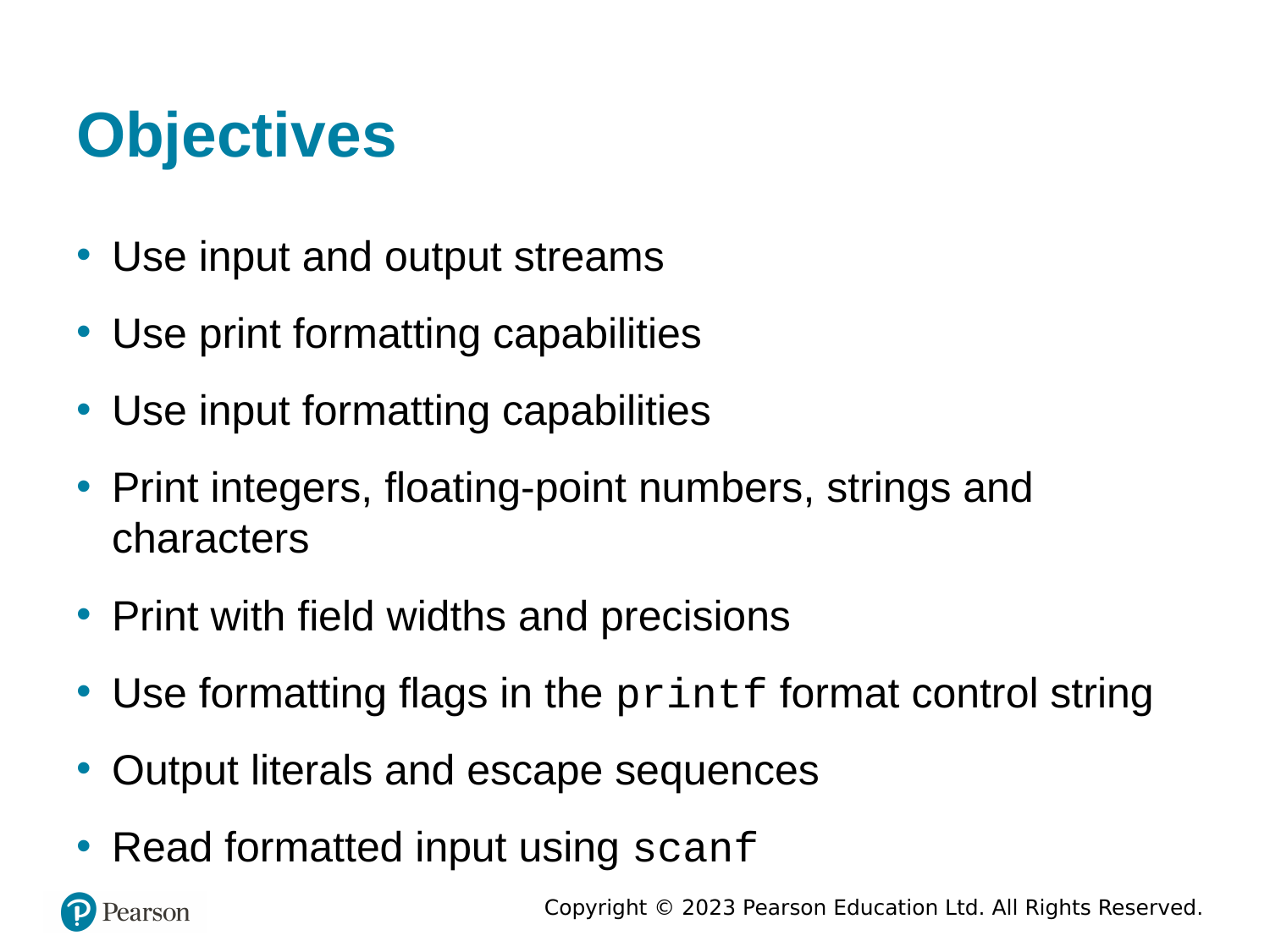

# Objectives
Use input and output streams
Use print formatting capabilities
Use input formatting capabilities
Print integers, floating-point numbers, strings and characters
Print with field widths and precisions
Use formatting flags in the printf format control string
Output literals and escape sequences
Read formatted input using scanf